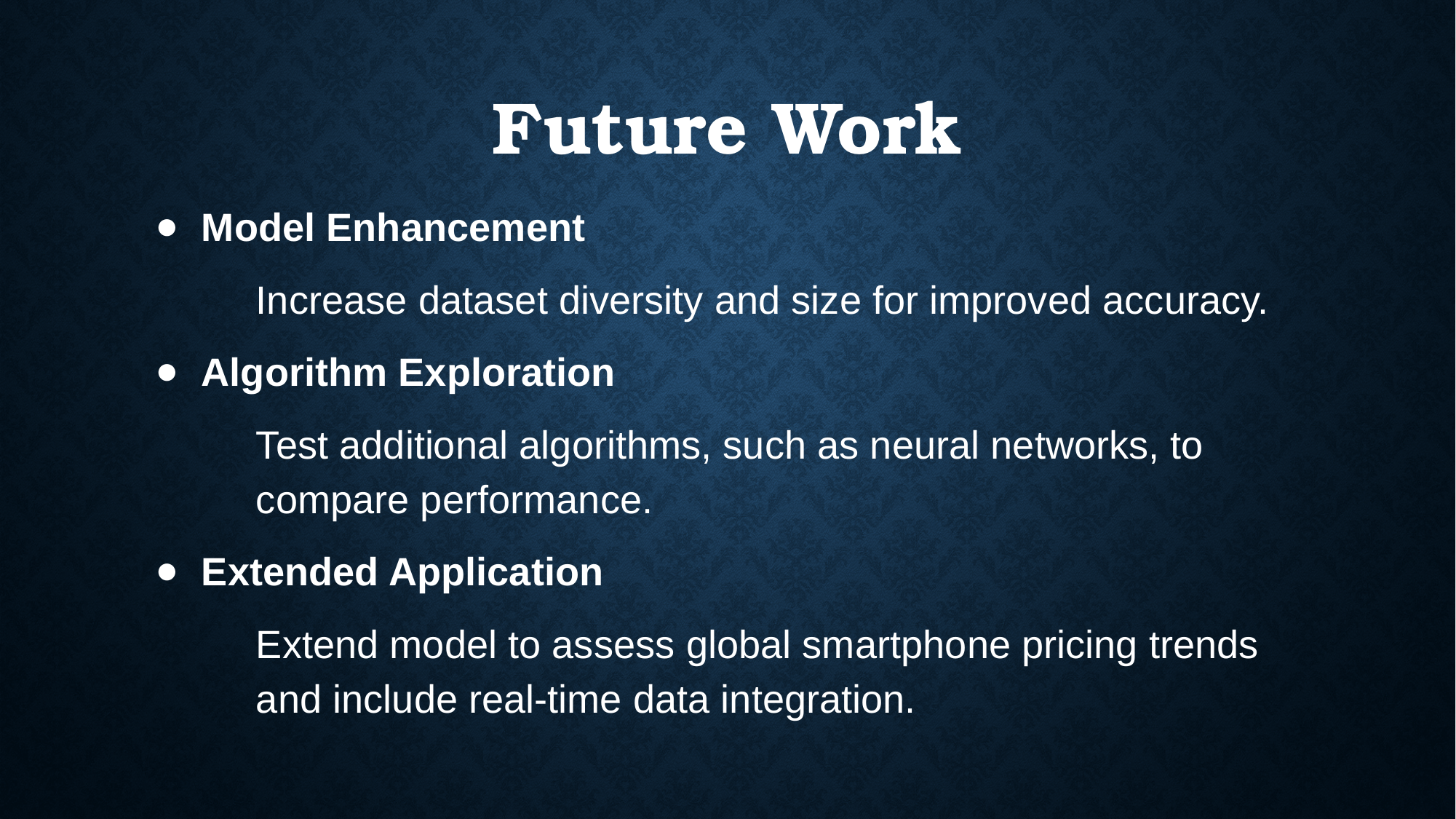

Future Work
Model Enhancement
Increase dataset diversity and size for improved accuracy.
Algorithm Exploration
Test additional algorithms, such as neural networks, to compare performance.
Extended Application
Extend model to assess global smartphone pricing trends and include real-time data integration.